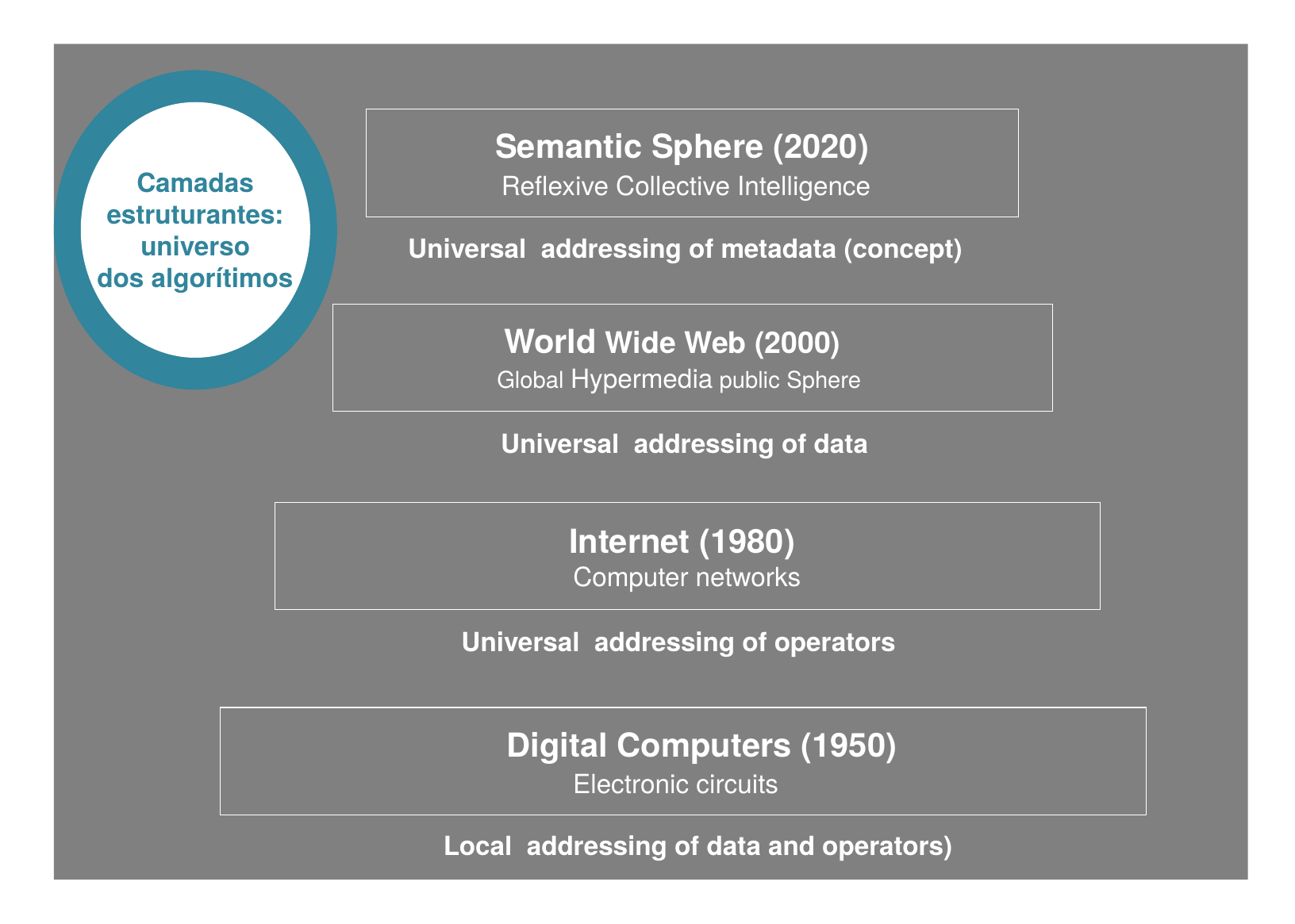

Camadas estruturantes:
universo
dos algorítimos

Semantic Sphere (2020)
Reflexive Collective Intelligence

Universal  addressing of metadata (concept)

World Wide Web (2000)
Global Hypermedia public Sphere

Universal  addressing of data

Internet (1980)
Computer networks

Universal  addressing of operators

Digital Computers (1950)
Electronic circuits

Local  addressing of data and operators)